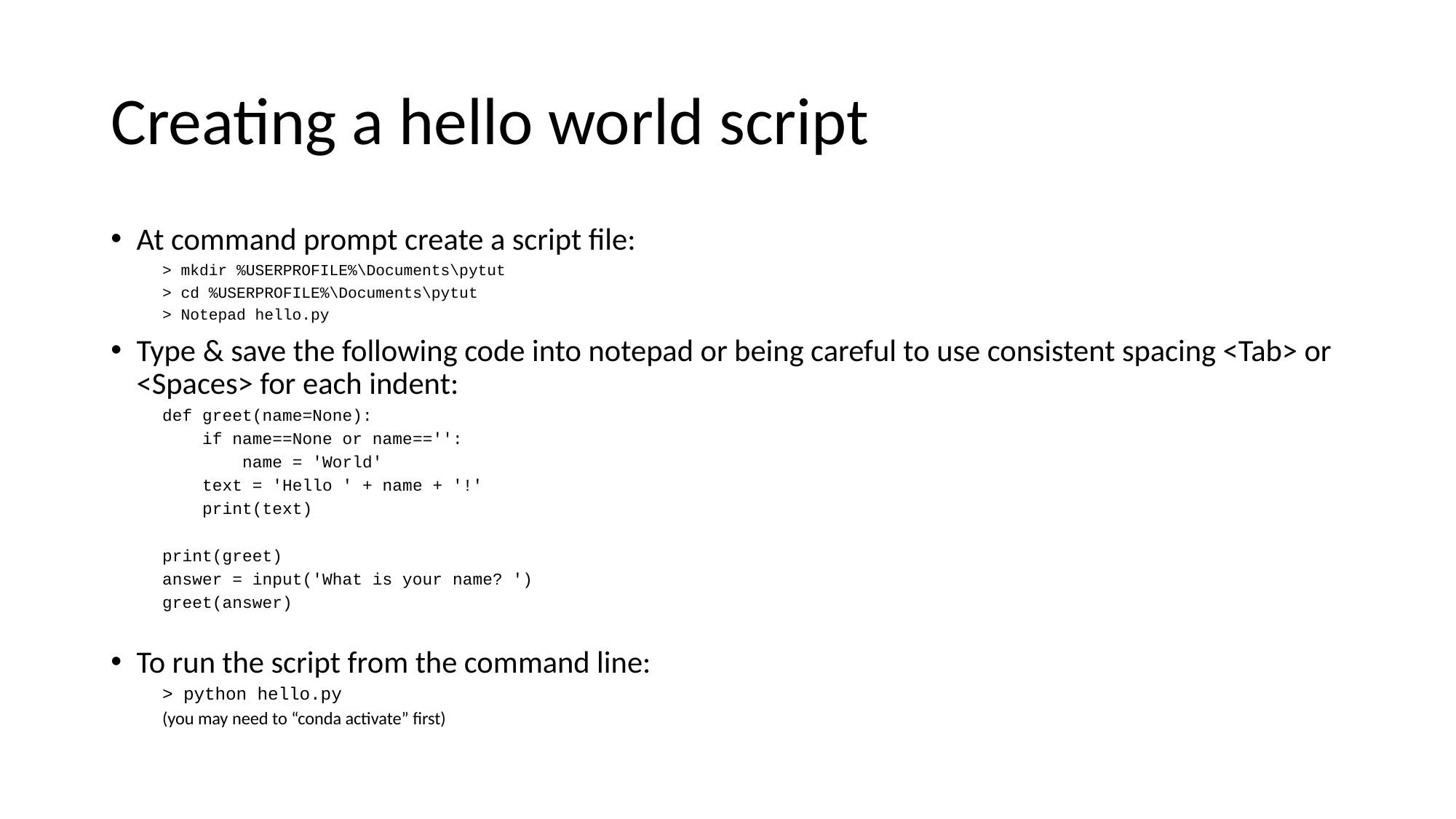

# Creating a hello world script
At command prompt create a script file:
> mkdir %USERPROFILE%\Documents\pytut
> cd %USERPROFILE%\Documents\pytut
> Notepad hello.py
Type & save the following code into notepad or being careful to use consistent spacing <Tab> or <Spaces> for each indent:
def greet(name=None):
    if name==None or name=='':
        name = 'World'
    text = 'Hello ' + name + '!'
    print(text)

print(greet)
answer = input('What is your name? ')
greet(answer)

To run the script from the command line:
> python hello.py
(you may need to “conda activate” first)